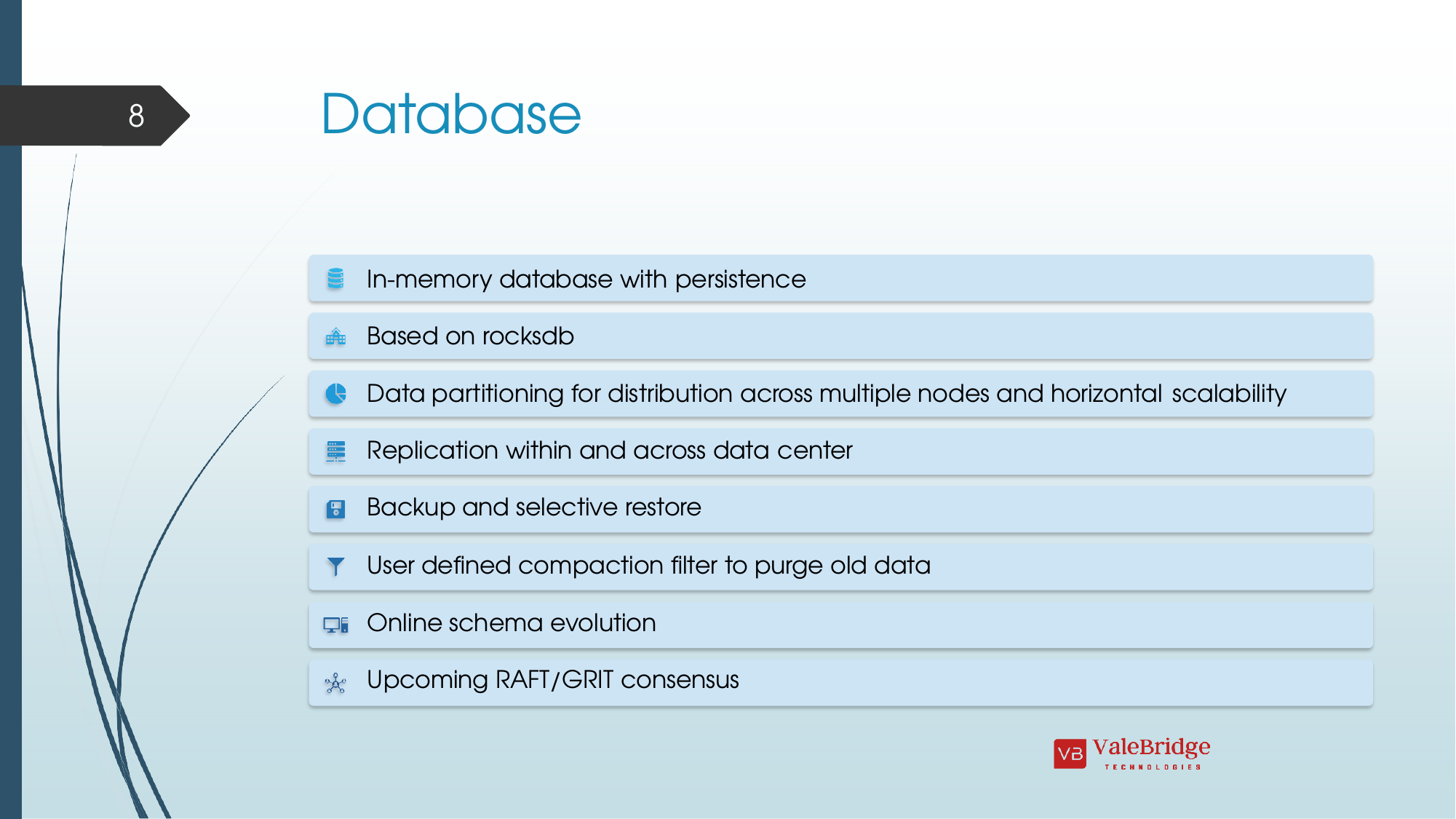

# Database
8

In-memory database with persistence

Based on rocksdb

Data partitioning for distribution across multiple nodes and horizontal scalability

Replication within and across data center

Backup and selective restore
User defined compaction filter to purge old data  Online schema evolution

Upcoming RAFT/GRIT consensus